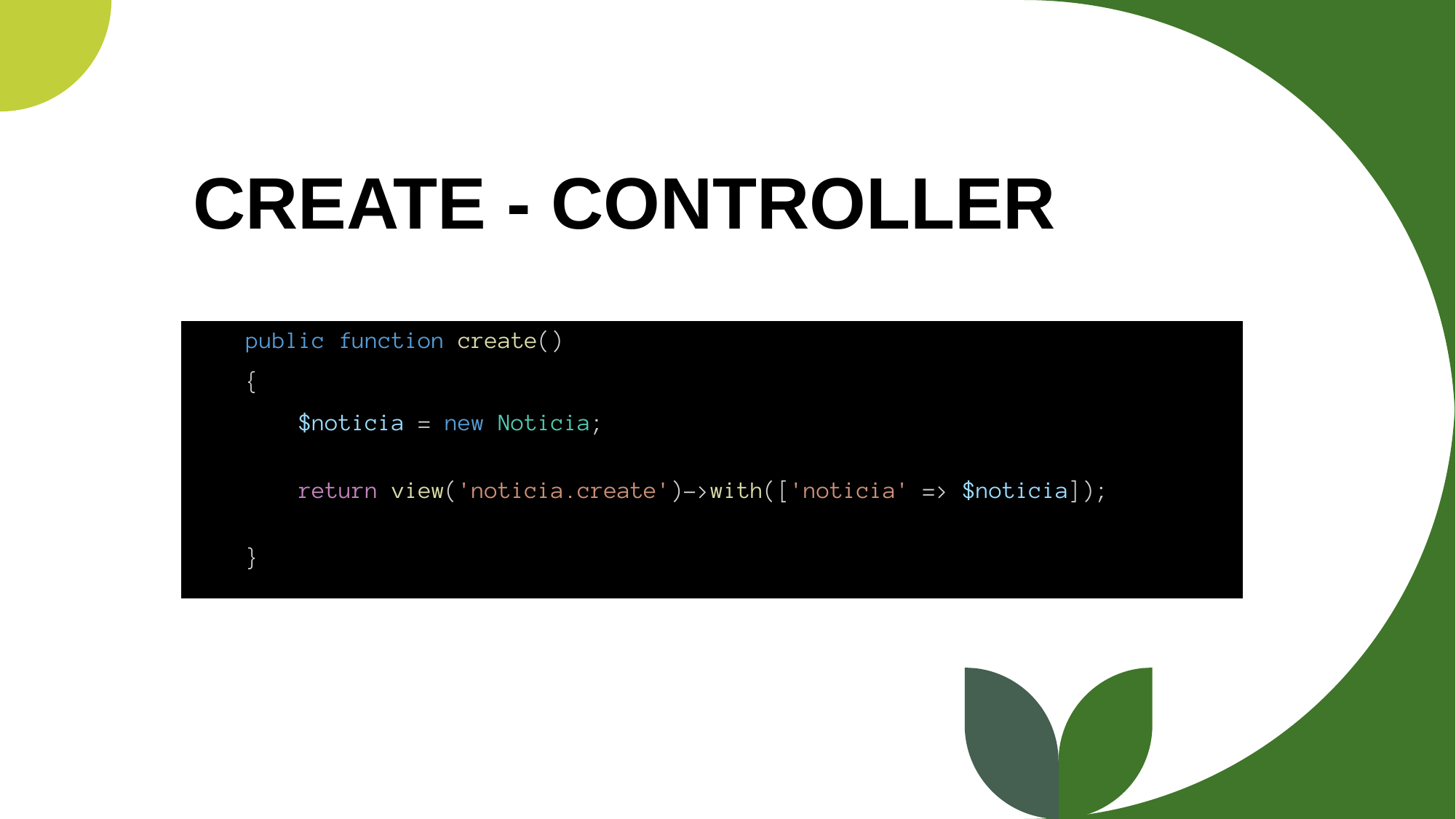

# CREATE - CONTROLLER
    public function create()
    {
        $noticia = new Noticia;
        return view('noticia.create')->with(['noticia' => $noticia]);
    }